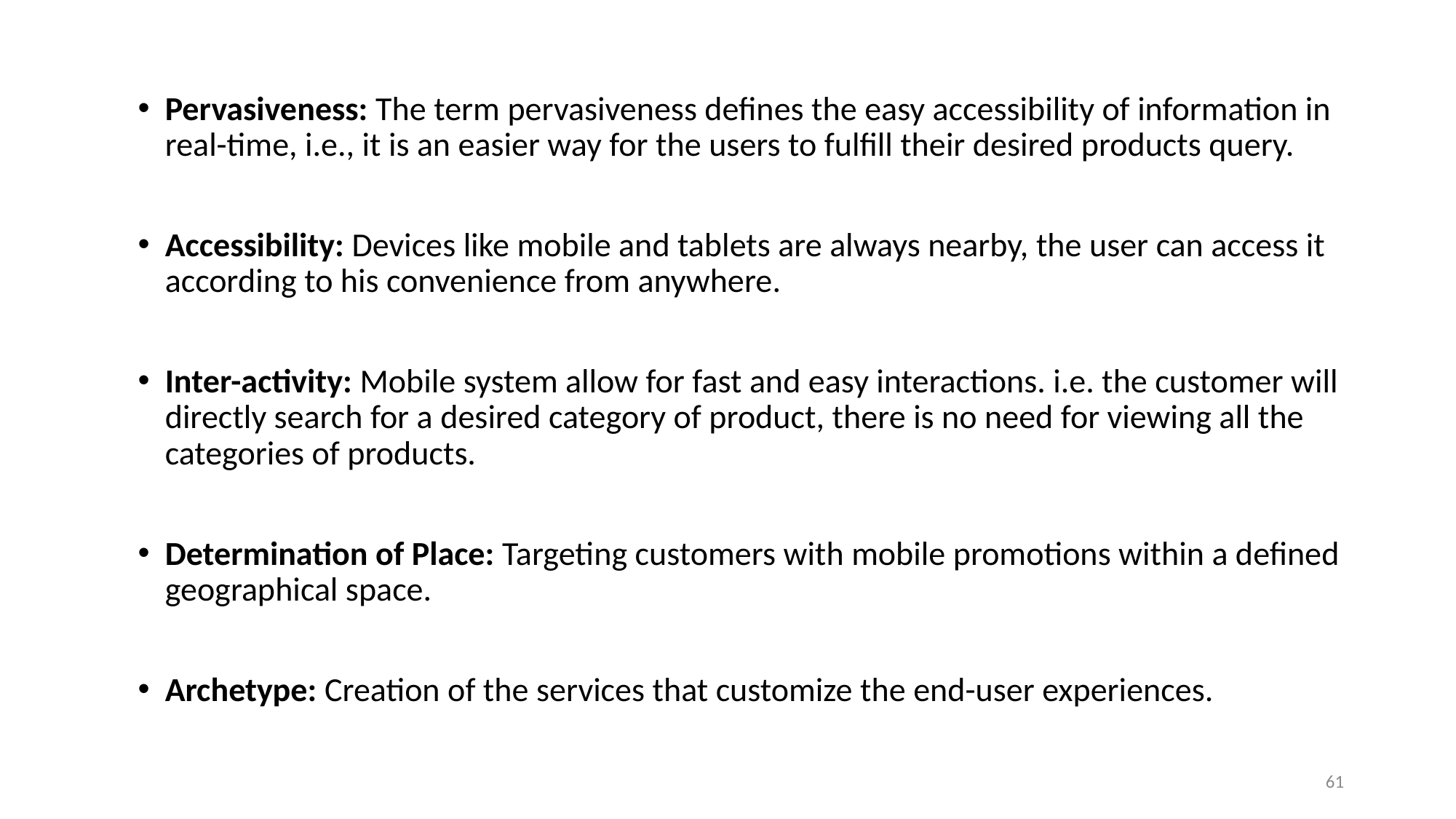

Pervasiveness: The term pervasiveness defines the easy accessibility of information in real-time, i.e., it is an easier way for the users to fulfill their desired products query.

Accessibility: Devices like mobile and tablets are always nearby, the user can access it according to his convenience from anywhere.

Inter-activity: Mobile system allow for fast and easy interactions. i.e. the customer will directly search for a desired category of product, there is no need for viewing all the categories of products.

Determination of Place: Targeting customers with mobile promotions within a defined geographical space.

Archetype: Creation of the services that customize the end-user experiences.

61